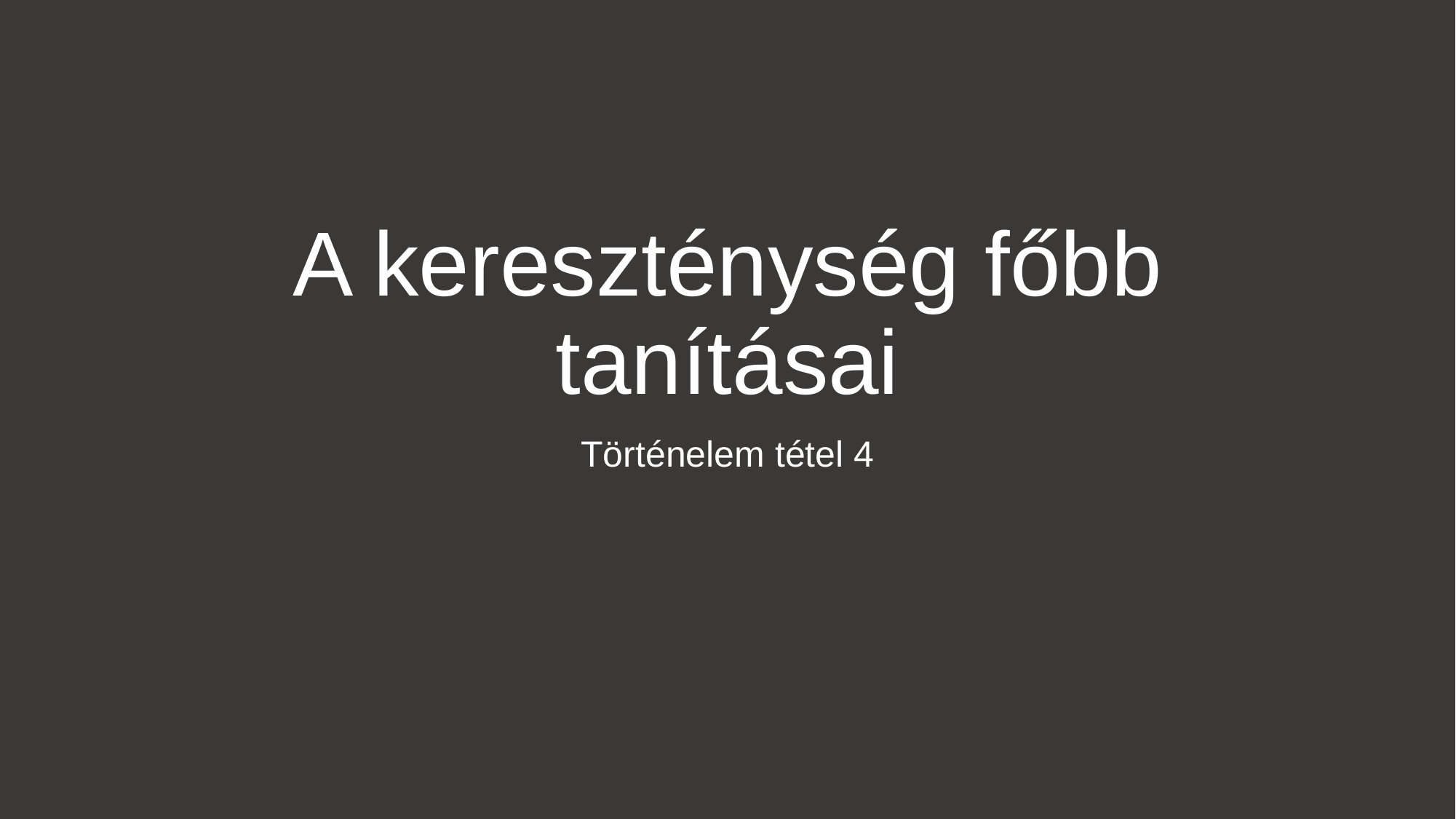

# A kereszténység főbb tanításai
Történelem tétel 4